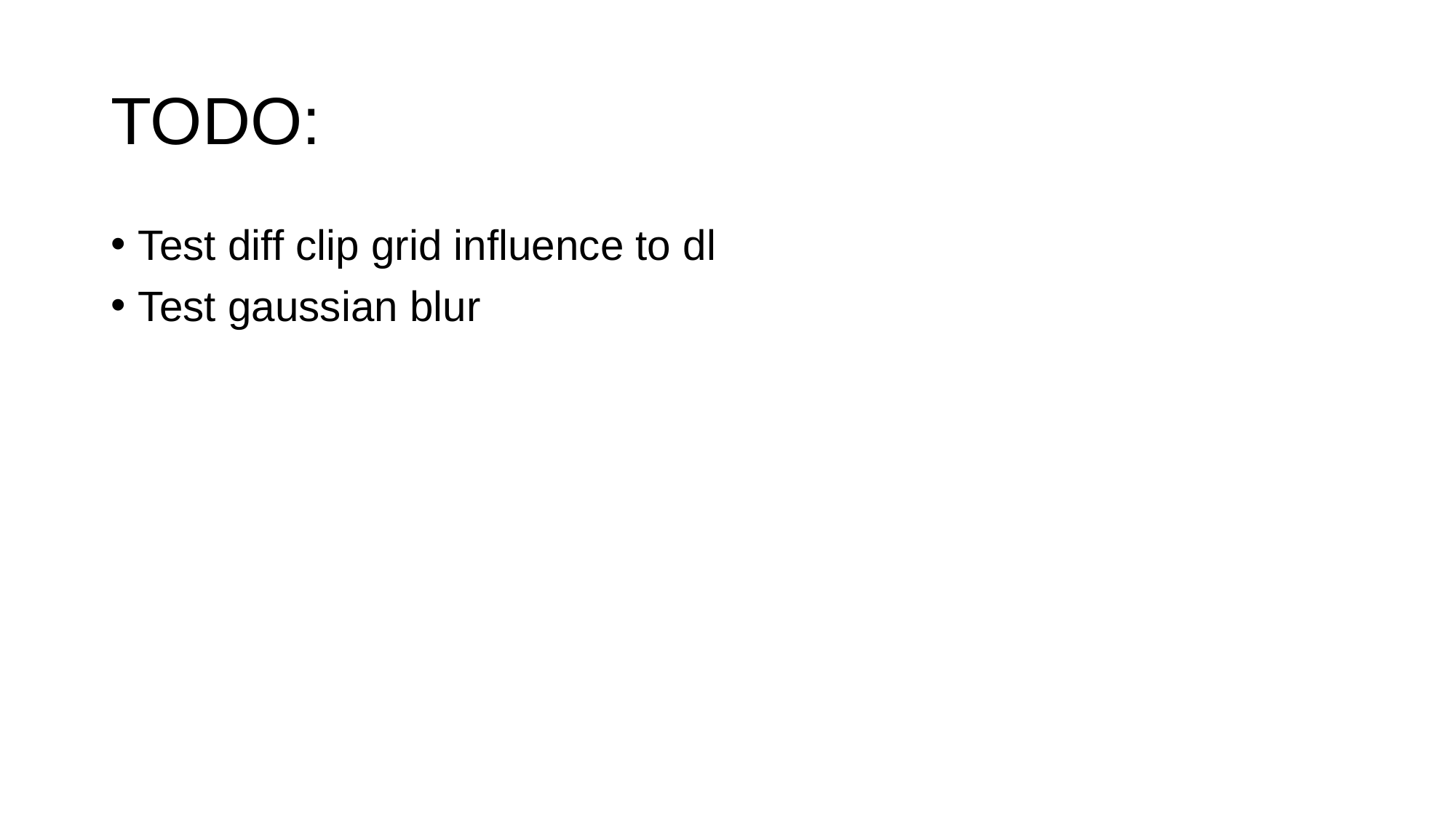

# TODO:
Test diff clip grid influence to dl
Test gaussian blur